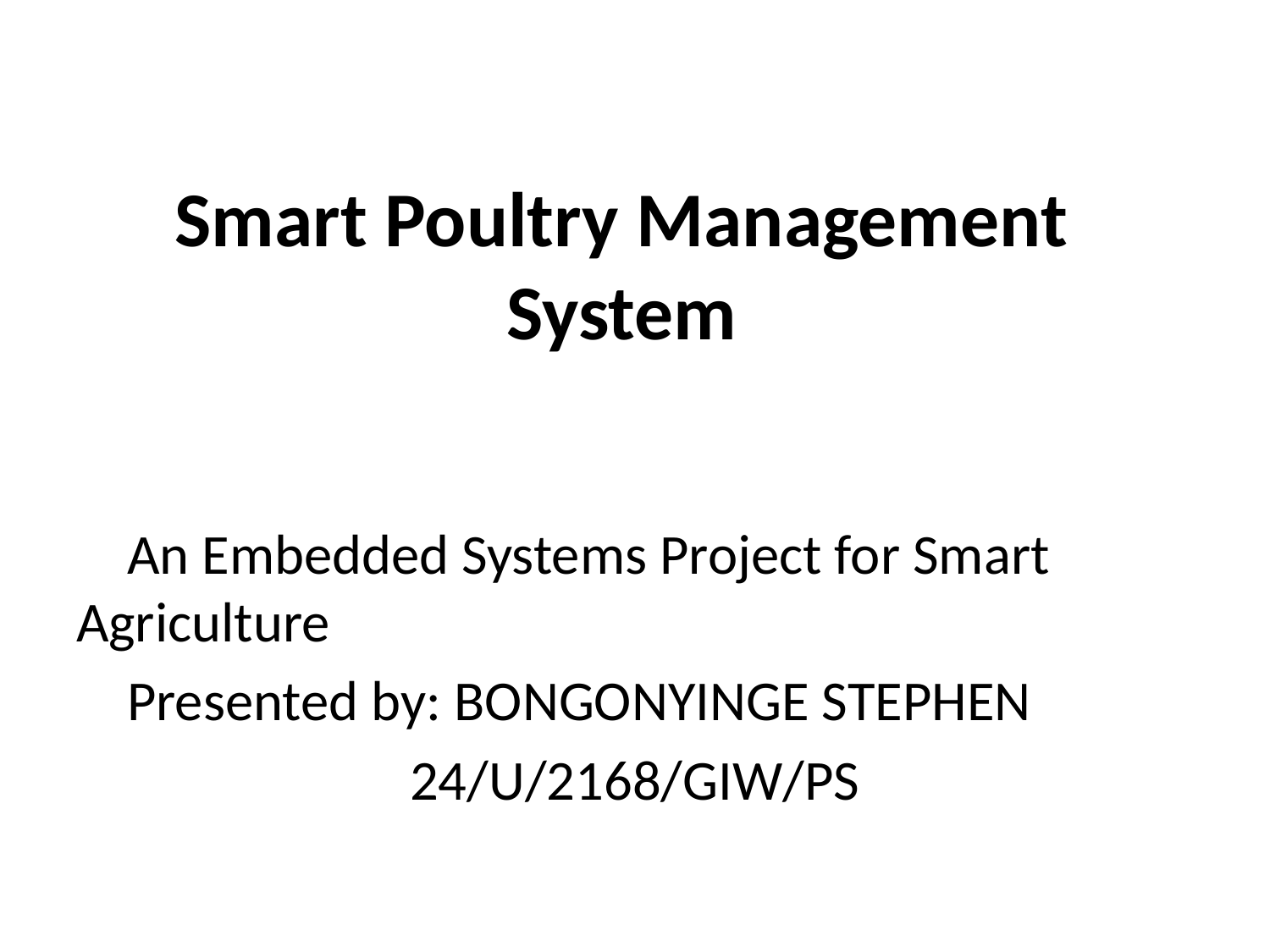

# Smart Poultry Management System
    An Embedded Systems Project for Smart Agriculture
    Presented by: BONGONYINGE STEPHEN
24/U/2168/GIW/PS